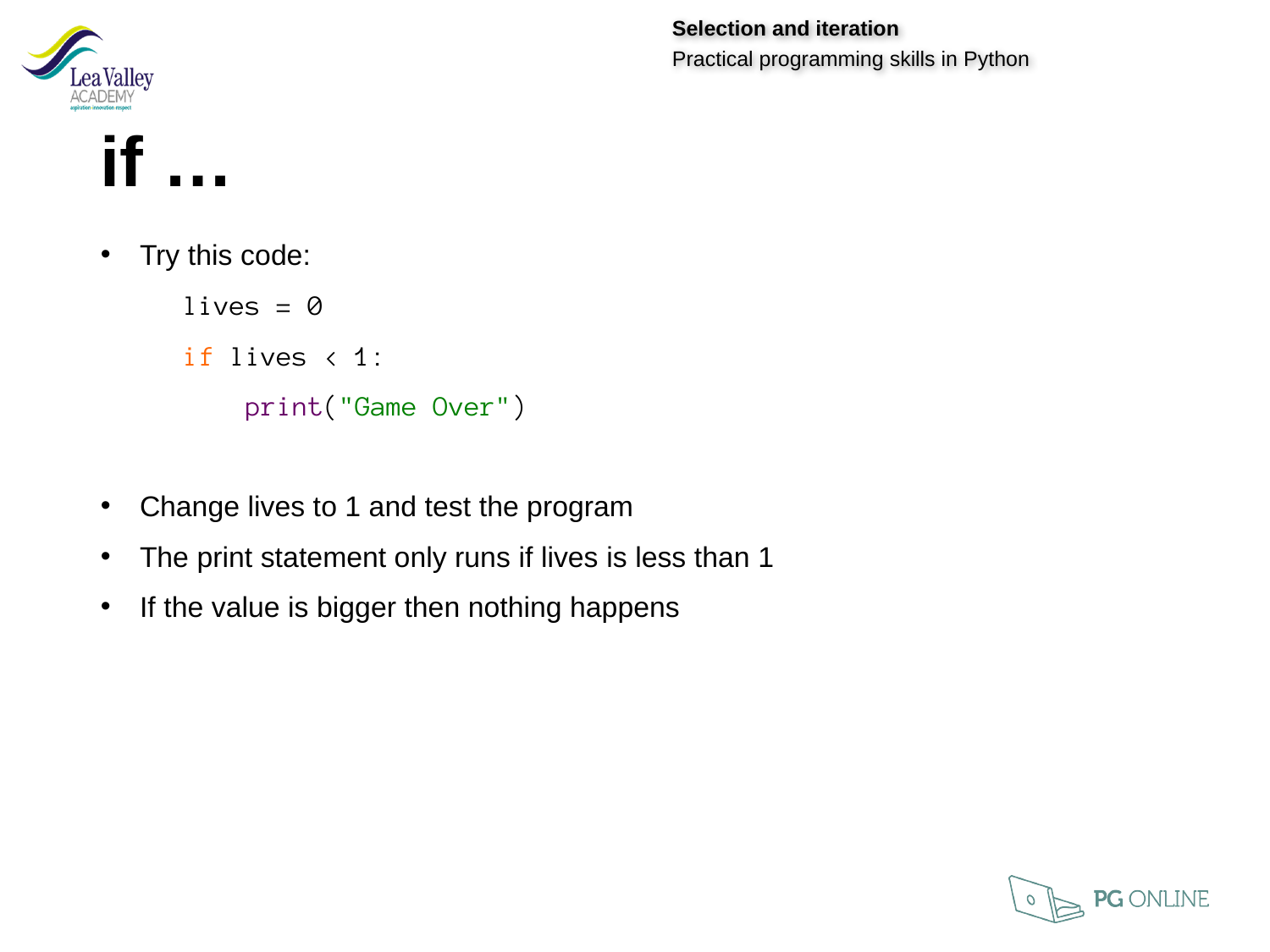

if …
Try this code:
	lives = 0
	if lives < 1:
	    print("Game Over")

Change lives to 1 and test the program
The print statement only runs if lives is less than 1
If the value is bigger then nothing happens